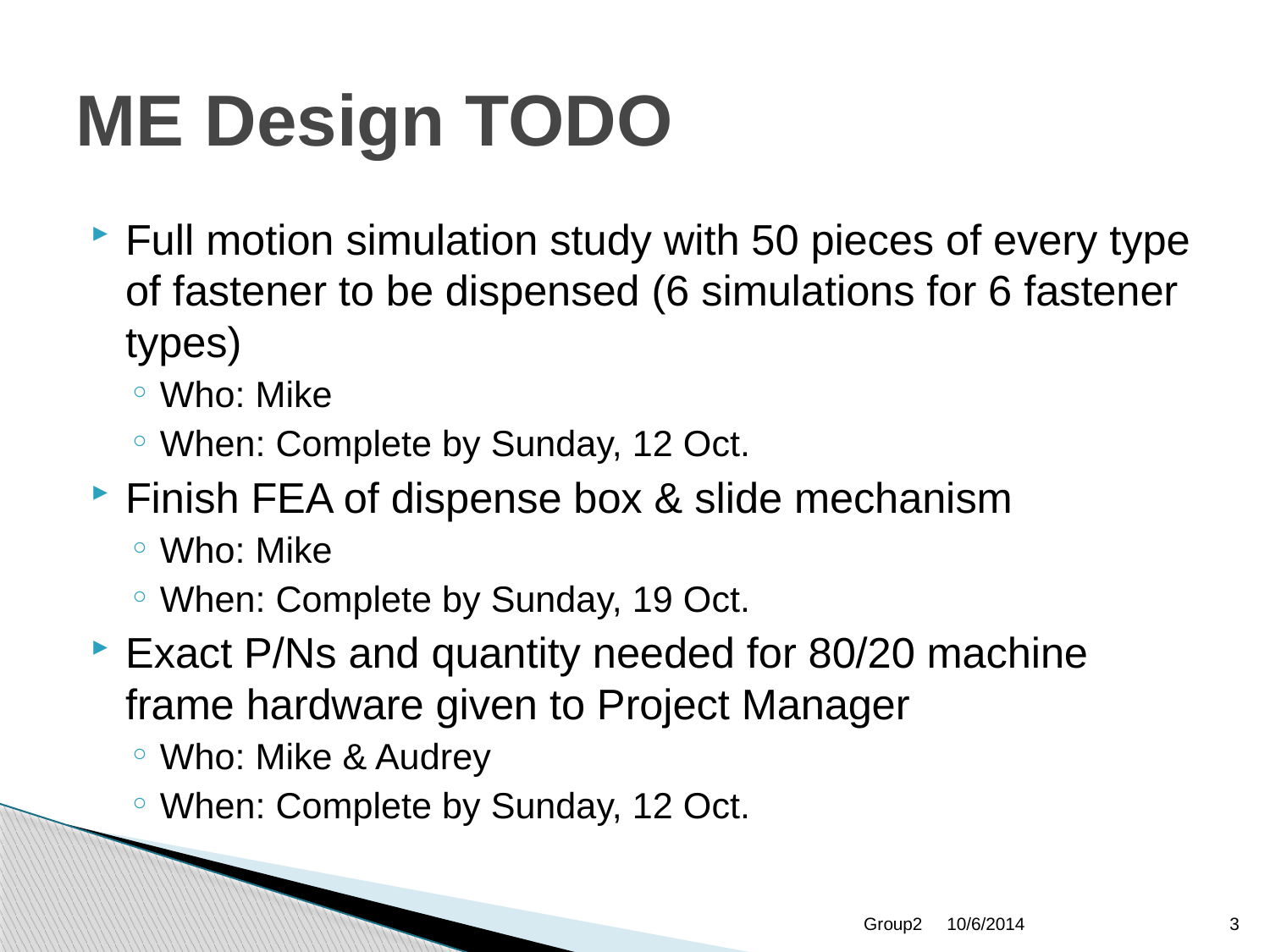

# ME Design TODO
Full motion simulation study with 50 pieces of every type of fastener to be dispensed (6 simulations for 6 fastener types)
Who: Mike
When: Complete by Sunday, 12 Oct.
Finish FEA of dispense box & slide mechanism
Who: Mike
When: Complete by Sunday, 19 Oct.
Exact P/Ns and quantity needed for 80/20 machine frame hardware given to Project Manager
Who: Mike & Audrey
When: Complete by Sunday, 12 Oct.

Group2
10/6/2014
3